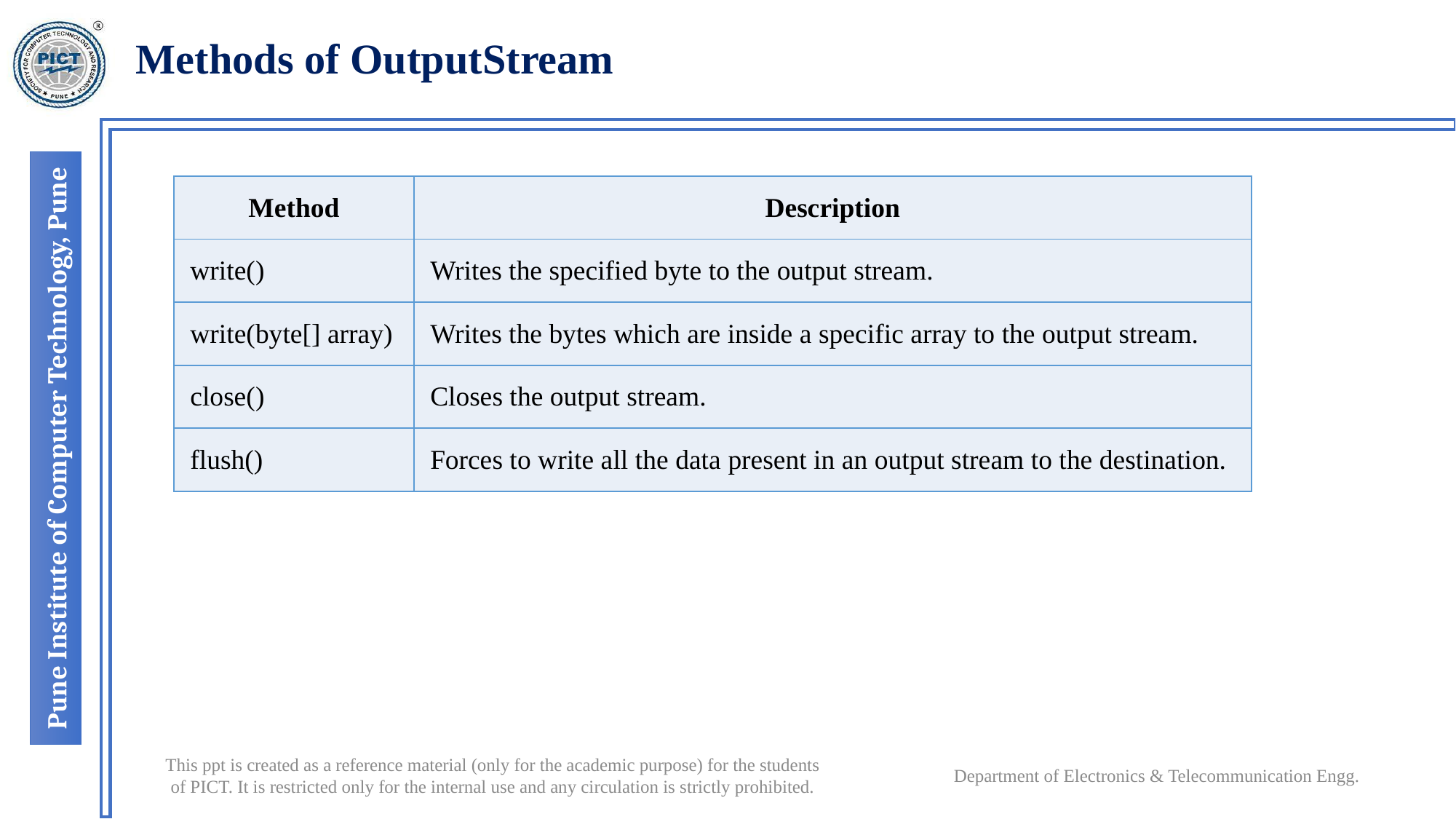

# Methods of OutputStream
| Method | Description |
| --- | --- |
| write() | Writes the specified byte to the output stream. |
| write(byte[] array) | Writes the bytes which are inside a specific array to the output stream. |
| close() | Closes the output stream. |
| flush() | Forces to write all the data present in an output stream to the destination. |
Department of Electronics & Telecommunication Engg.